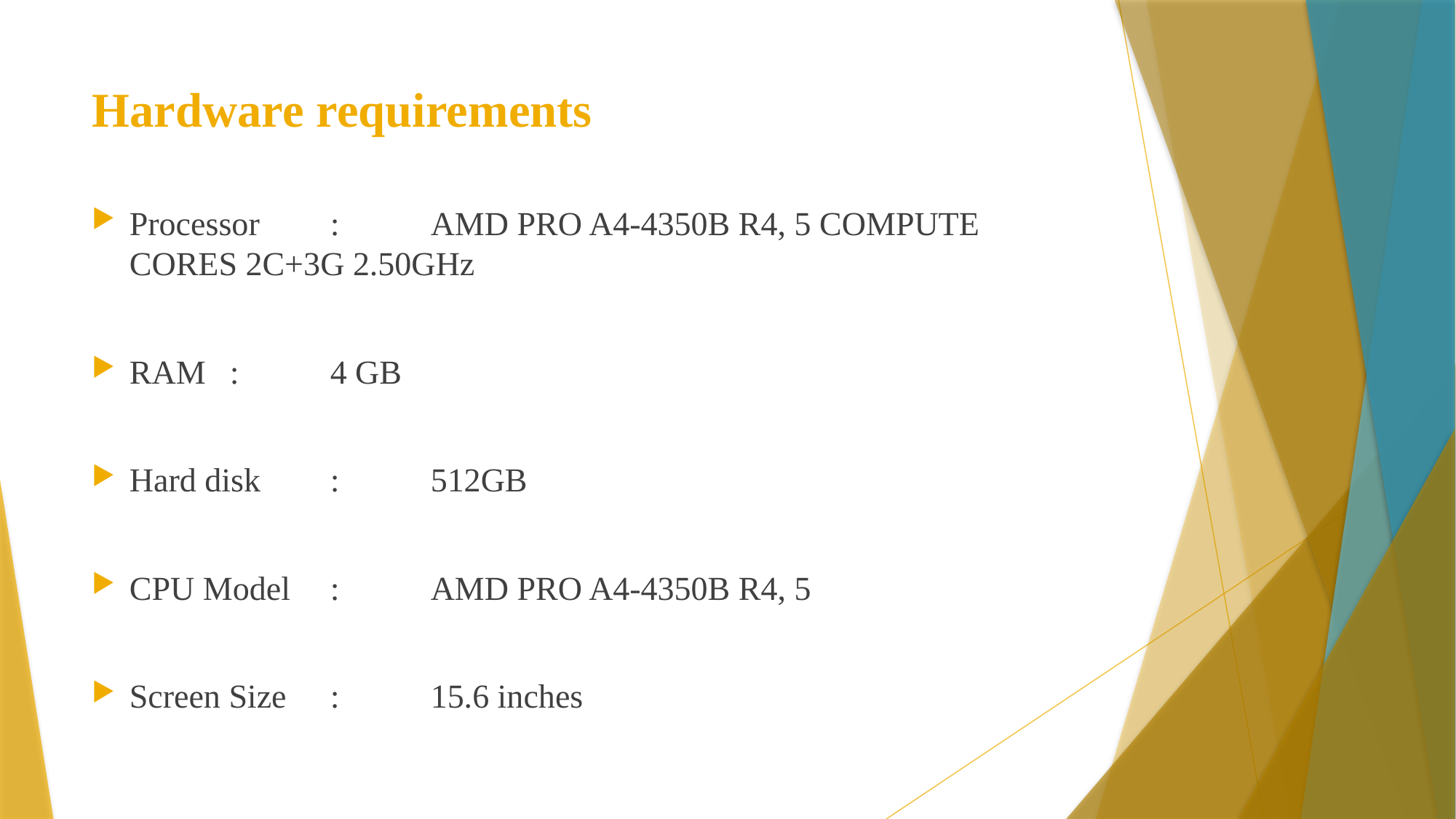

# Hardware requirements
Processor		:	AMD PRO A4-4350B R4, 5 COMPUTE 							CORES 2C+3G 2.50GHz

RAM			:	4 GB

Hard disk		:	512GB

CPU Model		: 	AMD PRO A4-4350B R4, 5

Screen Size		:	15.6 inches